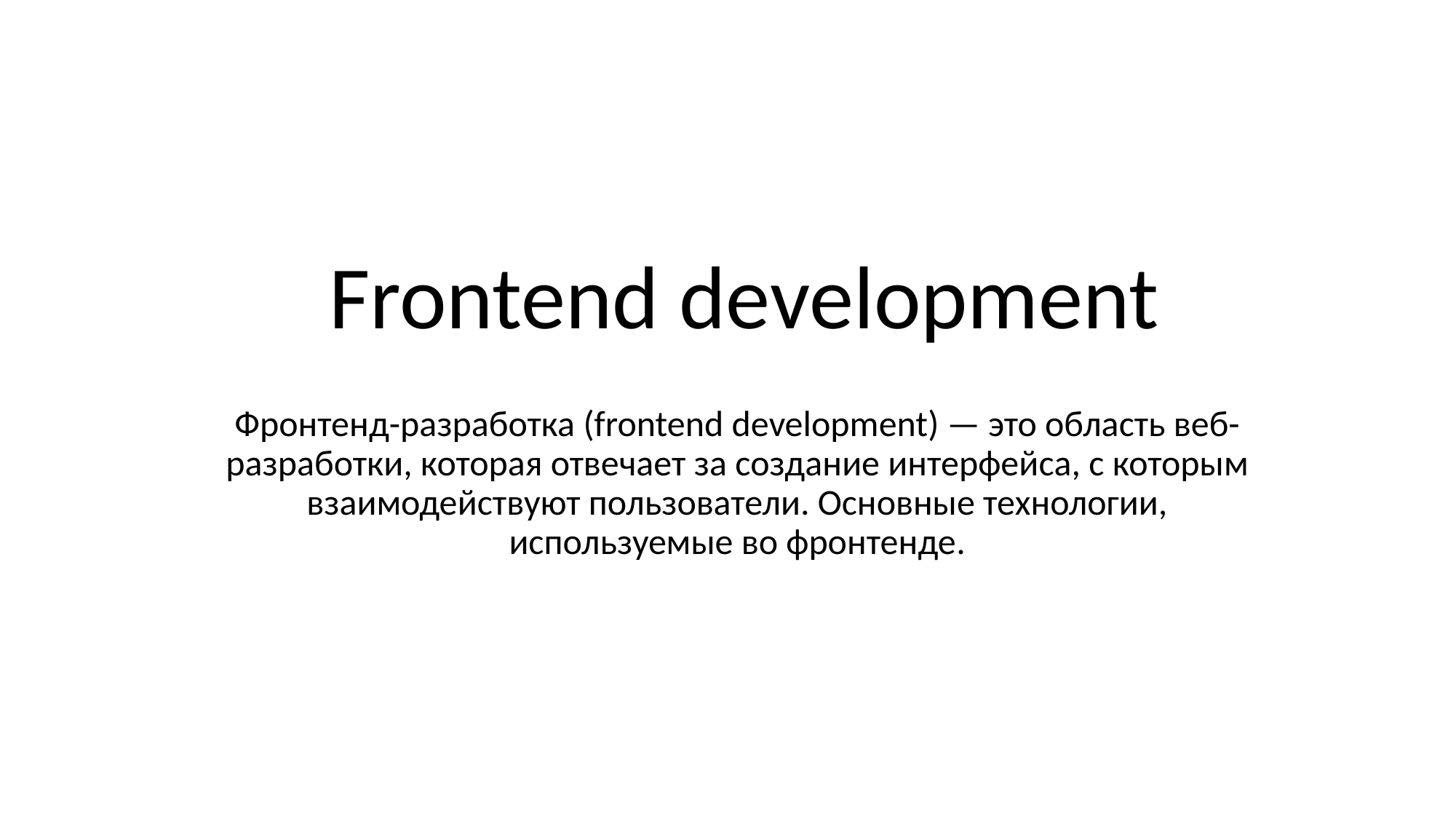

# Frontend development
Фронтенд-разработка (frontend development) — это область веб-разработки, которая отвечает за создание интерфейса, с которым взаимодействуют пользователи. Основные технологии, используемые во фронтенде.